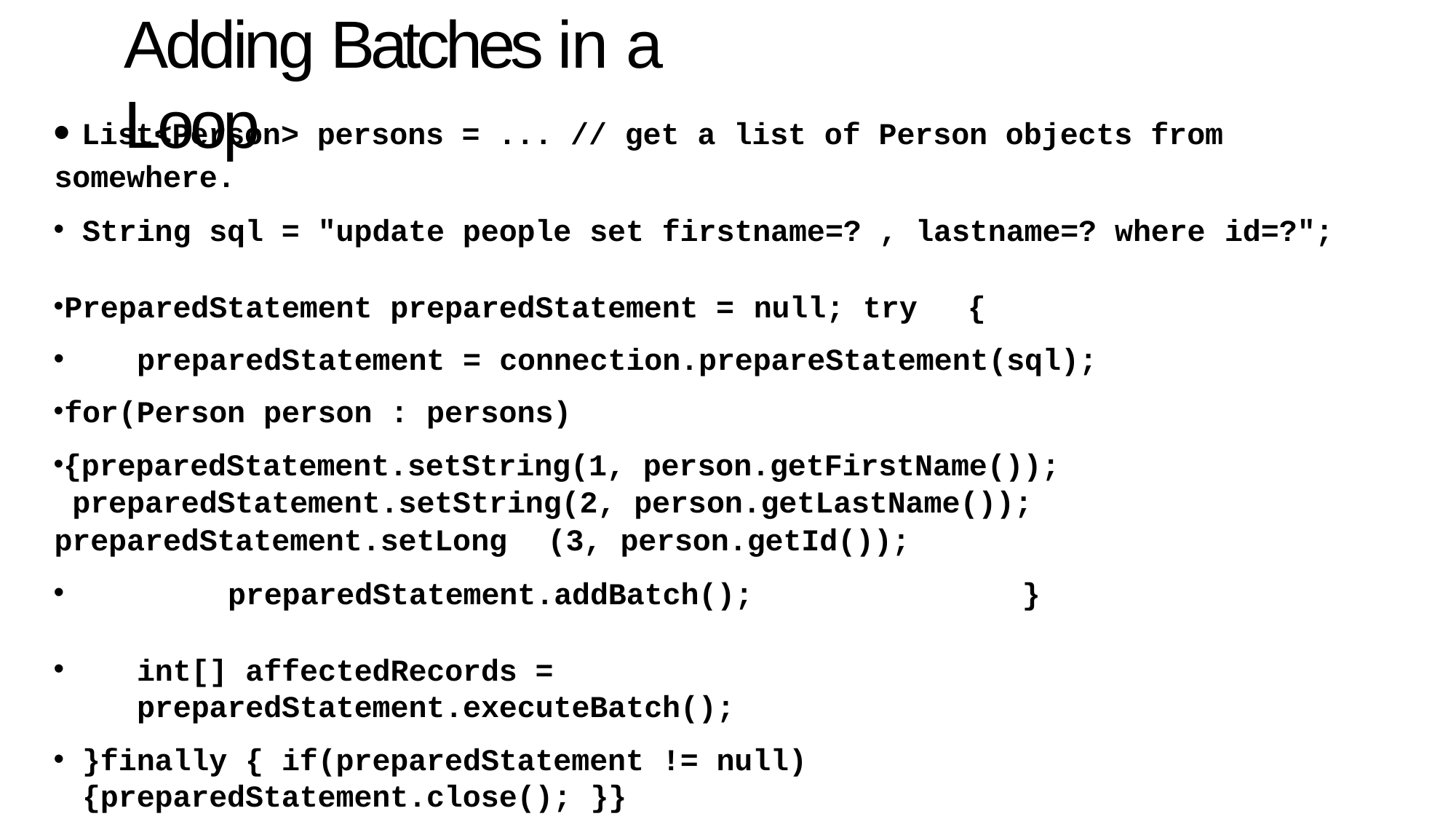

# Adding Batches in a Loop
List<Person> persons = ... // get a list of Person objects from
somewhere.
String sql = "update people set firstname=? , lastname=? where id=?";

PreparedStatement preparedStatement = null; try	{
preparedStatement = connection.prepareStatement(sql);
for(Person person : persons)
{preparedStatement.setString(1, person.getFirstName());  preparedStatement.setString(2, person.getLastName());  preparedStatement.setLong	(3, person.getId());
preparedStatement.addBatch();	}

int[] affectedRecords = preparedStatement.executeBatch();
}finally { if(preparedStatement != null) {preparedStatement.close(); }}